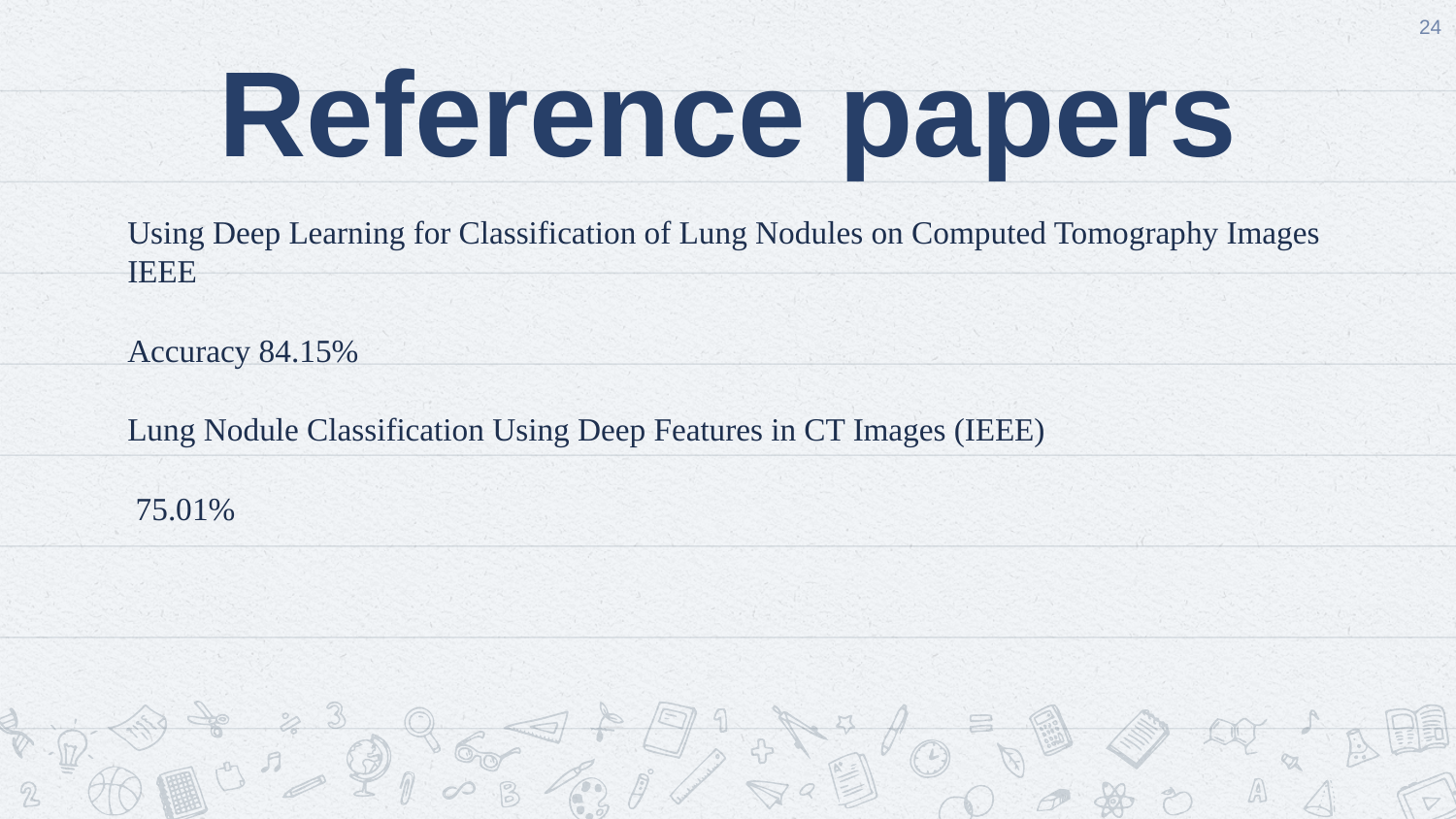

24
# Reference papers
Using Deep Learning for Classification of Lung Nodules on Computed Tomography Images IEEE
Accuracy 84.15%
Lung Nodule Classification Using Deep Features in CT Images (IEEE)
 75.01%